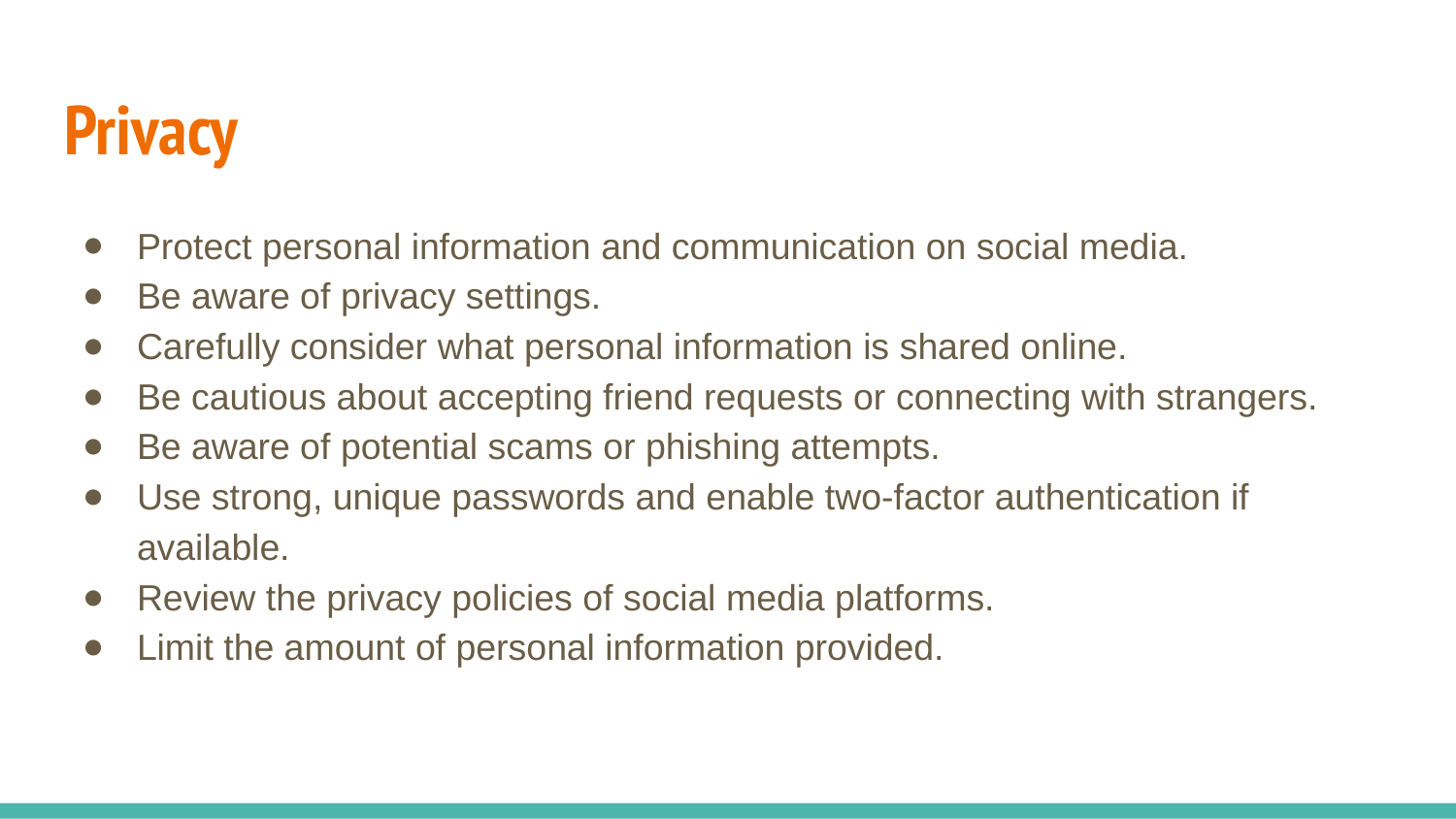

# Privacy
Protect personal information and communication on social media.
Be aware of privacy settings.
Carefully consider what personal information is shared online.
Be cautious about accepting friend requests or connecting with strangers.
Be aware of potential scams or phishing attempts.
Use strong, unique passwords and enable two-factor authentication if available.
Review the privacy policies of social media platforms.
Limit the amount of personal information provided.